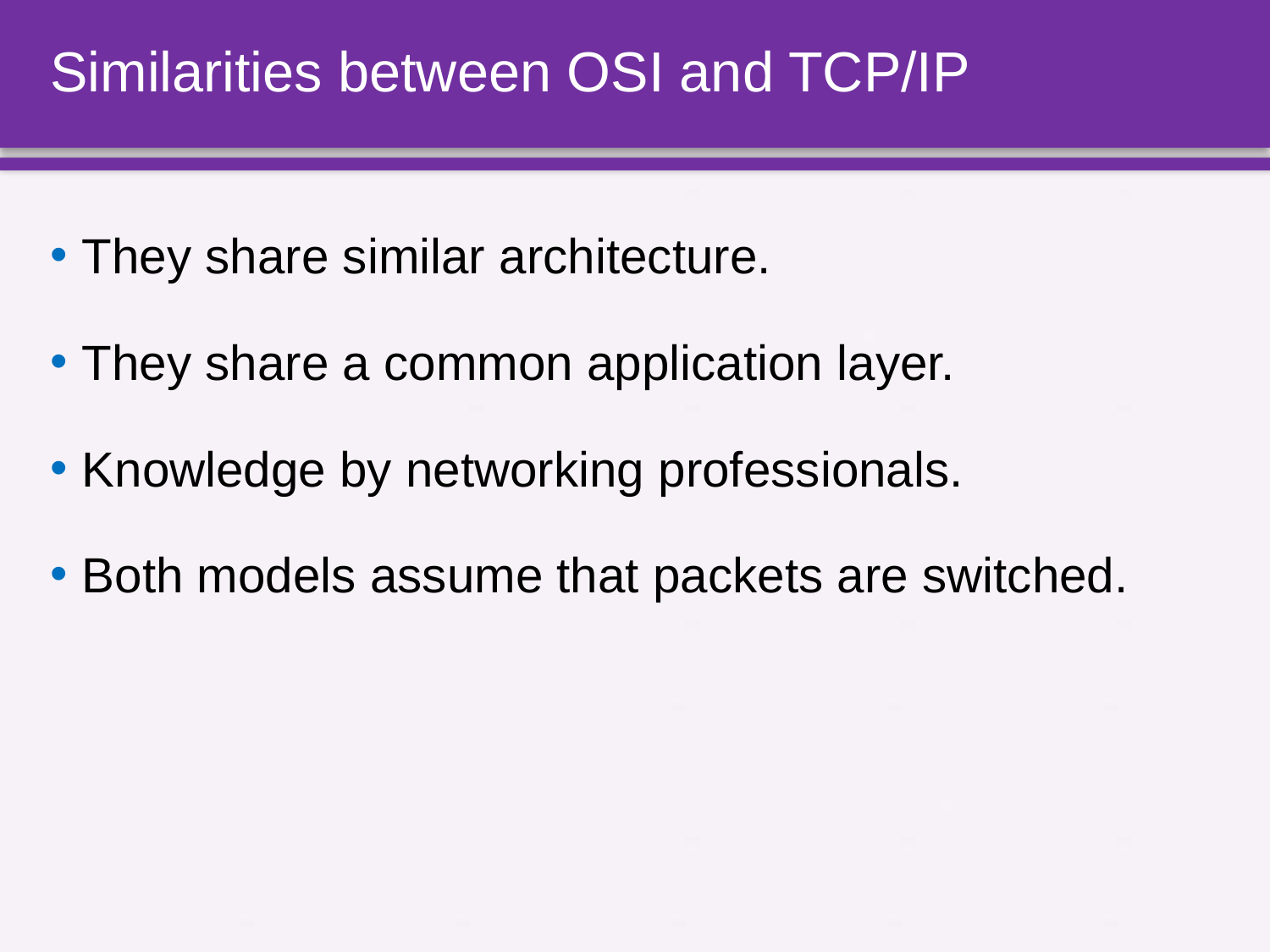

# Similarities between OSI and TCP/IP
They share similar architecture.
They share a common application layer.
Knowledge by networking professionals.
Both models assume that packets are switched.